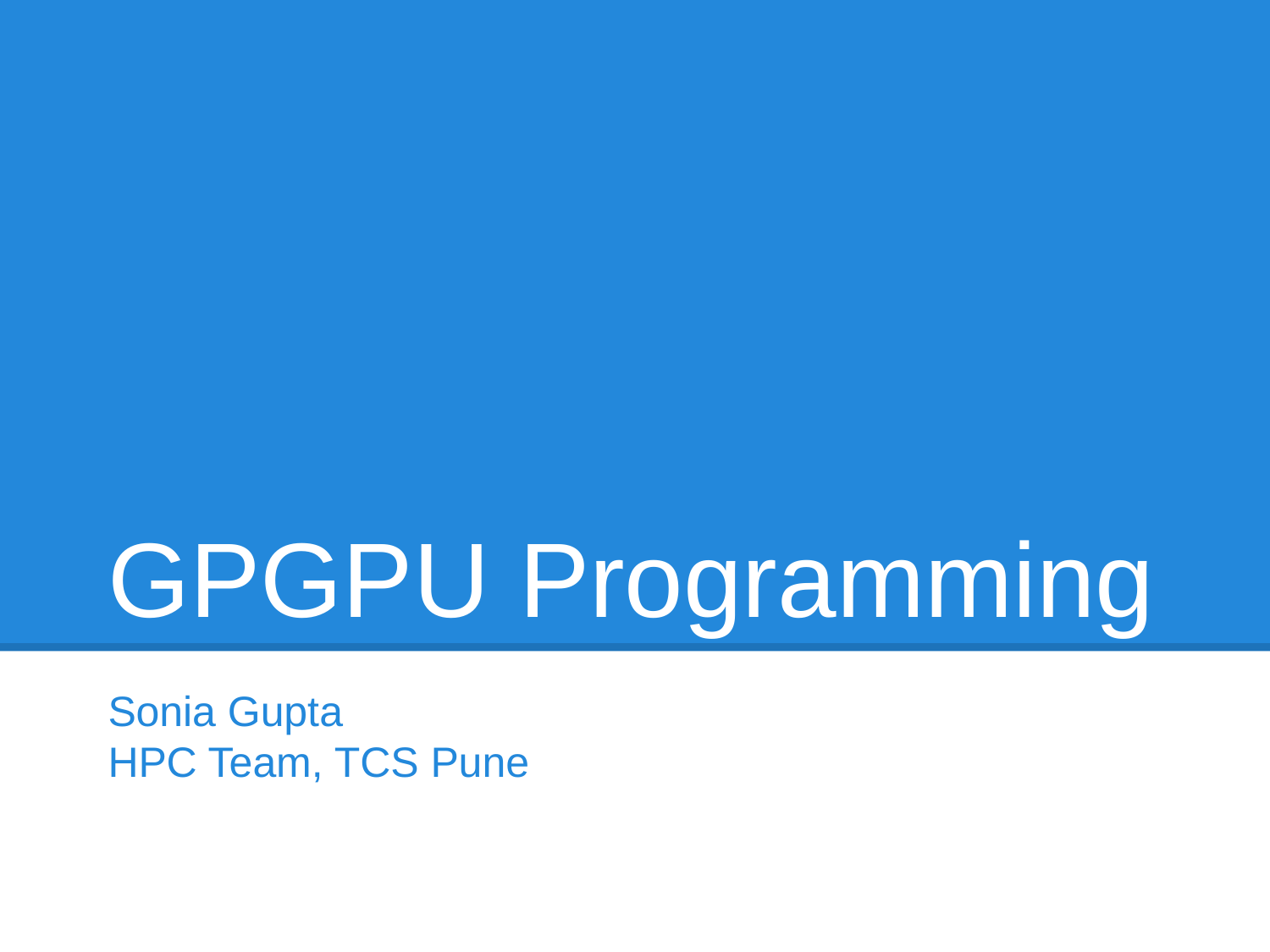

# GPGPU Programming
Sonia Gupta
HPC Team, TCS Pune